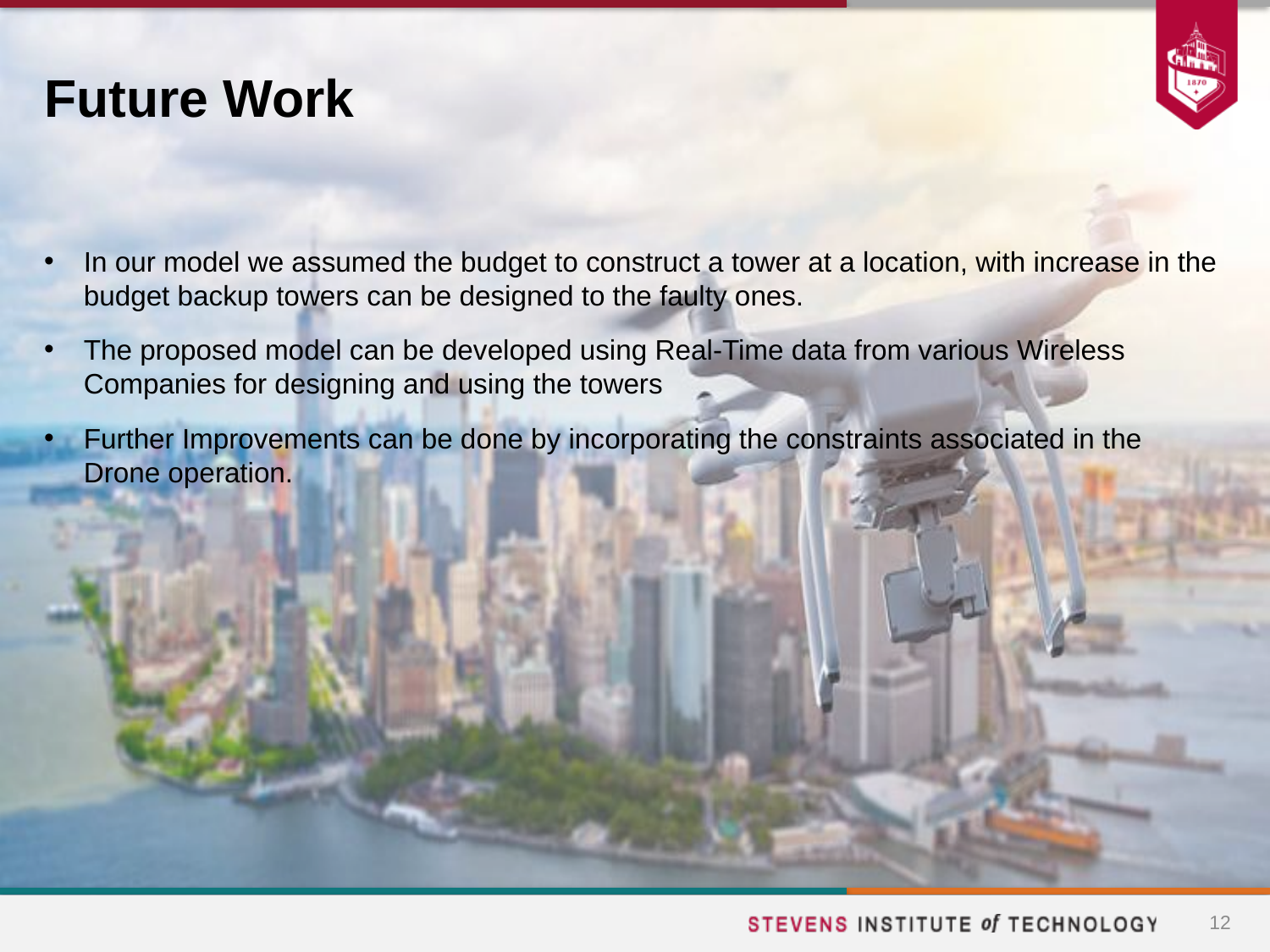

# Future Work

In our model we assumed the budget to construct a tower at a location, with increase in the budget backup towers can be designed to the faulty ones.
The proposed model can be developed using Real-Time data from various Wireless Companies for designing and using the towers
Further Improvements can be done by incorporating the constraints associated in the Drone operation.
12